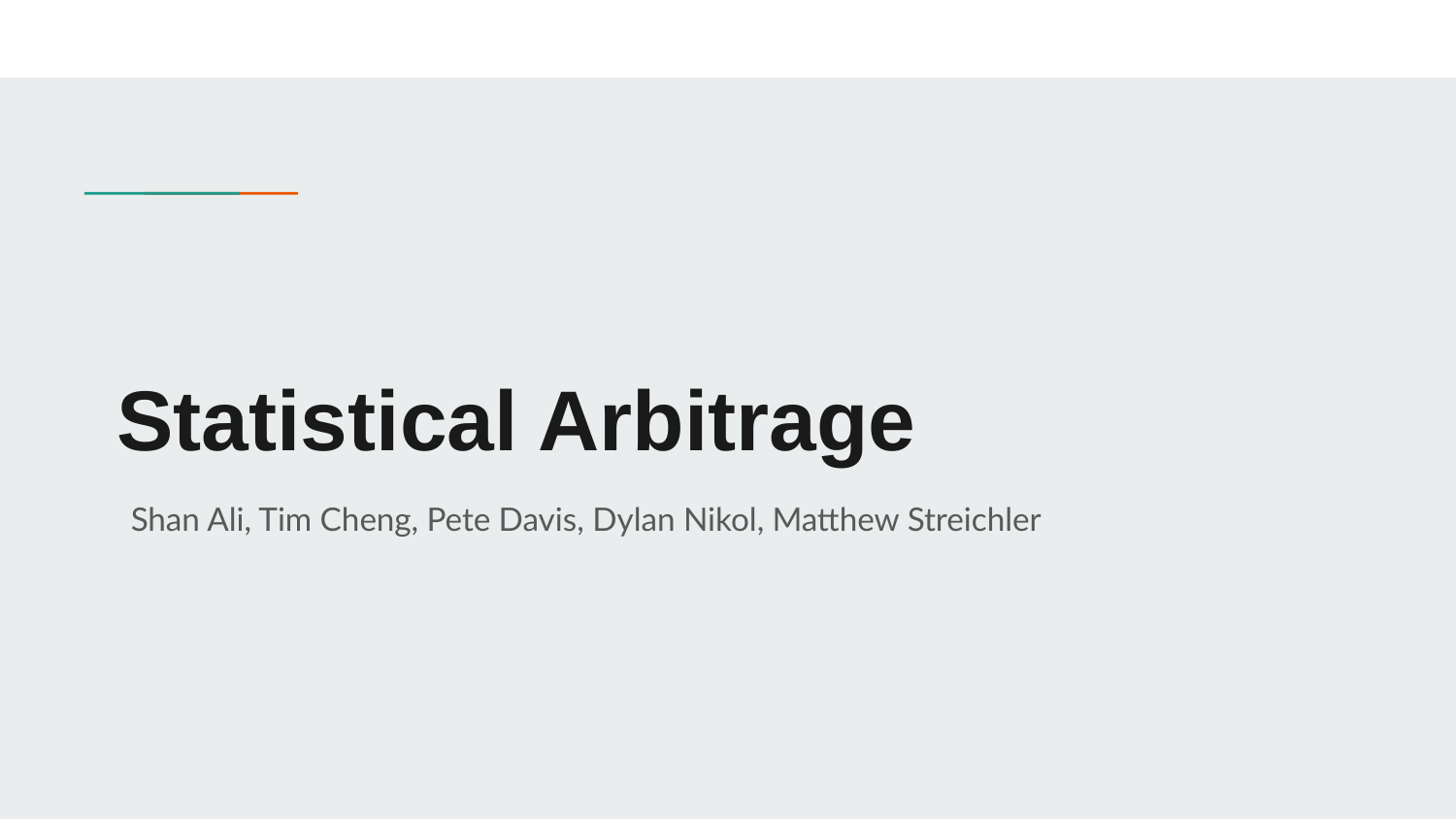

# Statistical Arbitrage
Shan Ali, Tim Cheng, Pete Davis, Dylan Nikol, Matthew Streichler